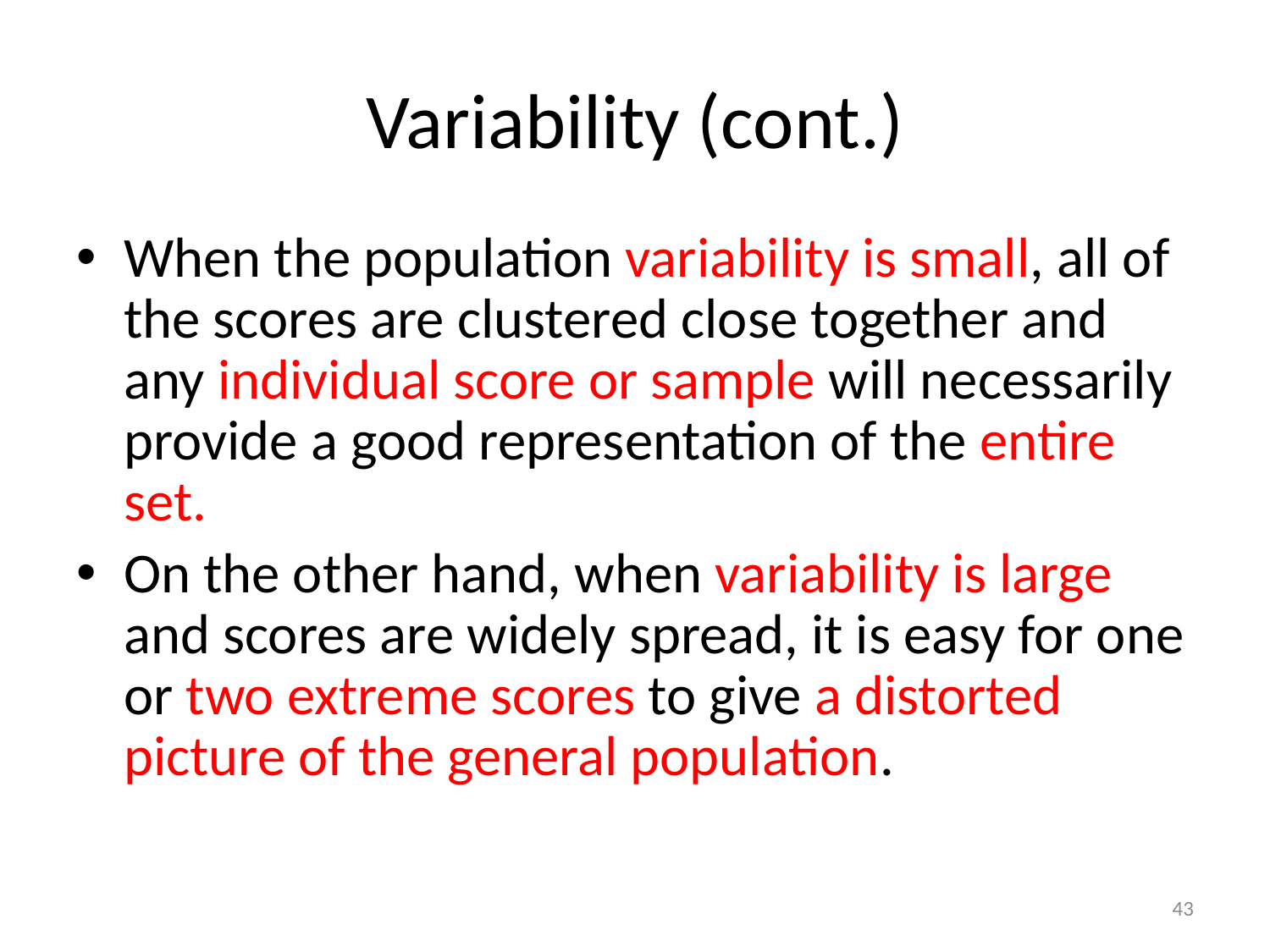

# Variability (cont.)
When the population variability is small, all of the scores are clustered close together and any individual score or sample will necessarily provide a good representation of the entire set.
On the other hand, when variability is large and scores are widely spread, it is easy for one or two extreme scores to give a distorted picture of the general population.

43